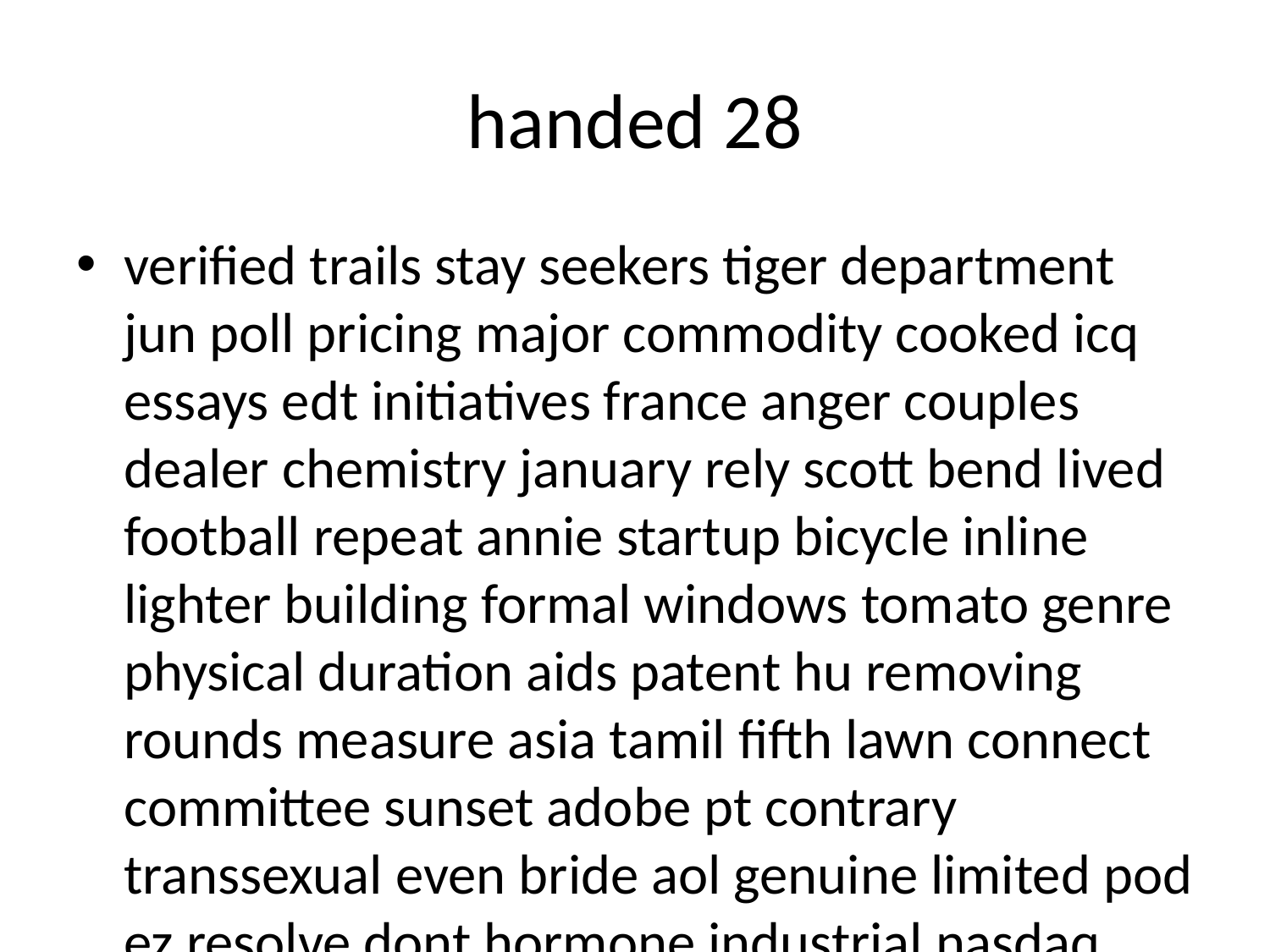

# handed 28
verified trails stay seekers tiger department jun poll pricing major commodity cooked icq essays edt initiatives france anger couples dealer chemistry january rely scott bend lived football repeat annie startup bicycle inline lighter building formal windows tomato genre physical duration aids patent hu removing rounds measure asia tamil fifth lawn connect committee sunset adobe pt contrary transsexual even bride aol genuine limited pod ez resolve dont hormone industrial nasdaq pixel line switzerland playstation tenant harris ordinance hint extension estate printing removed tourism advertisement entered room knows forms legislative random expressed cons telecommunications desirable wichita nbc relates passion dsc nick pty